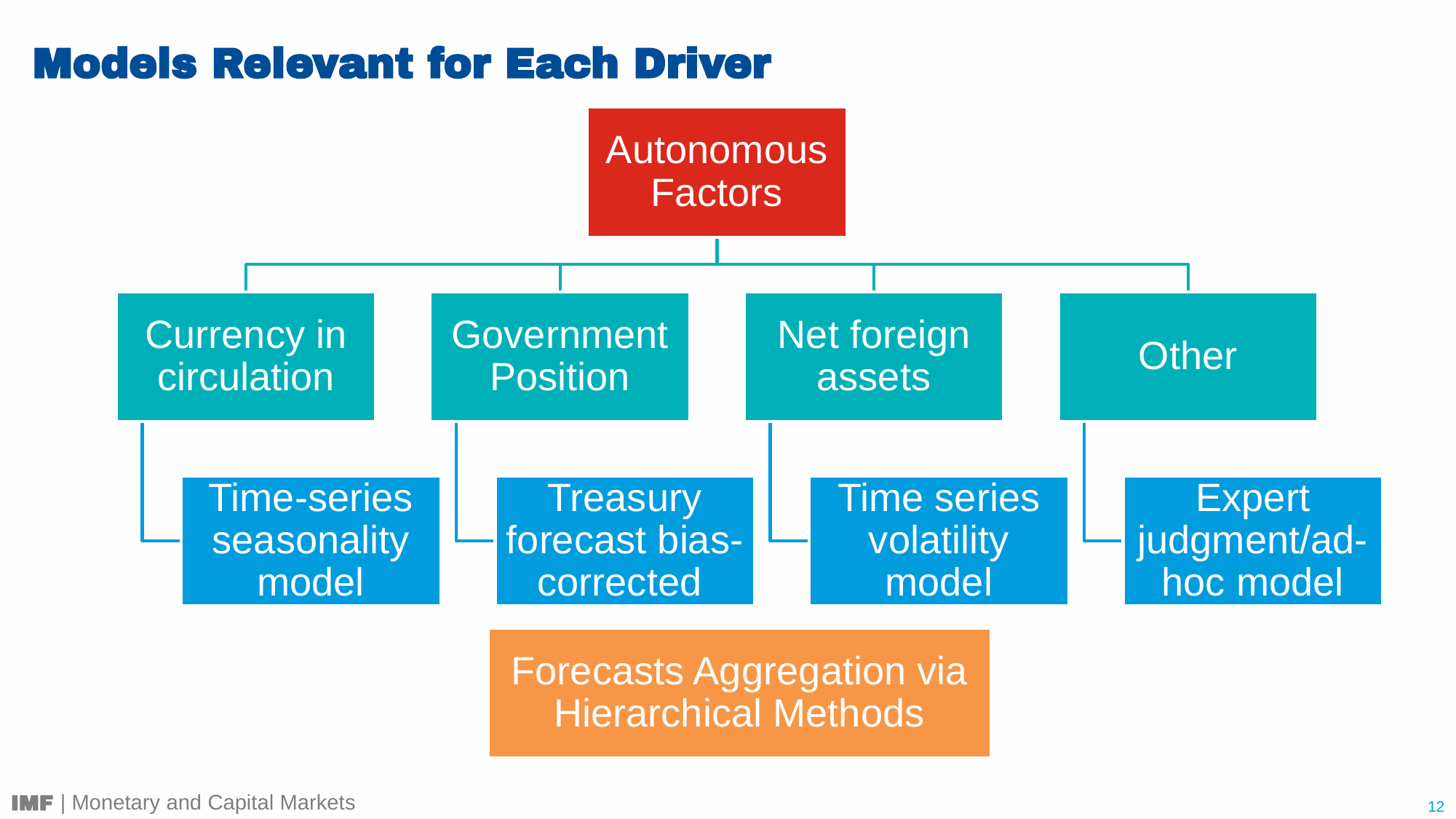

Autonomous Factors
Currency in circulation
Time-series seasonality model
Government Position
Treasury forecast bias-corrected
Net foreign assets
Time series volatility model
Other
Expert judgment/ad-hoc model
Forecasts Aggregation via Hierarchical Methods
# Models Relevant for Each Driver